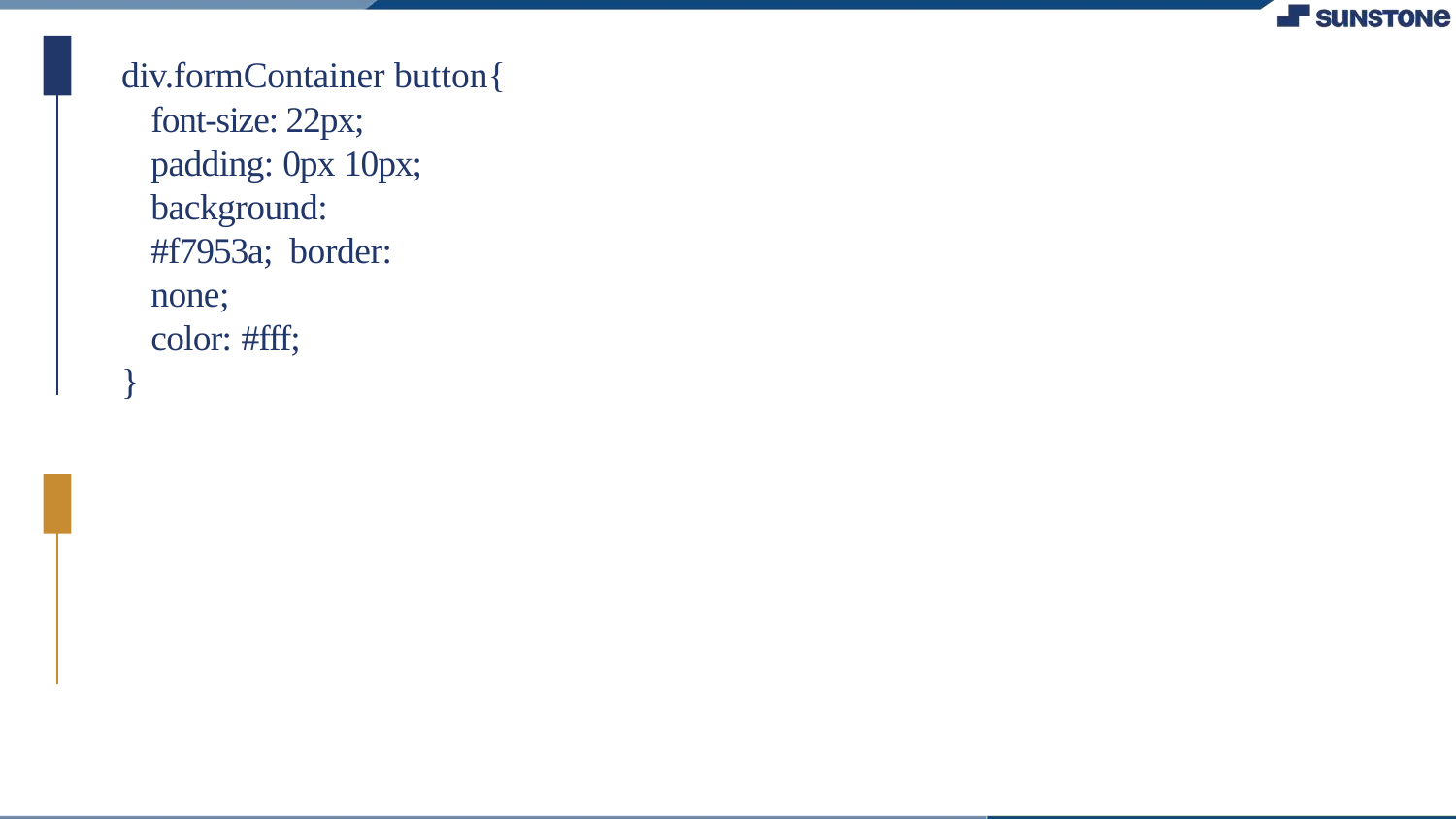

div.formContainer button{
font-size: 22px;  padding: 0px 10px;  background: #f7953a;  border: none;
color: #fff;
}